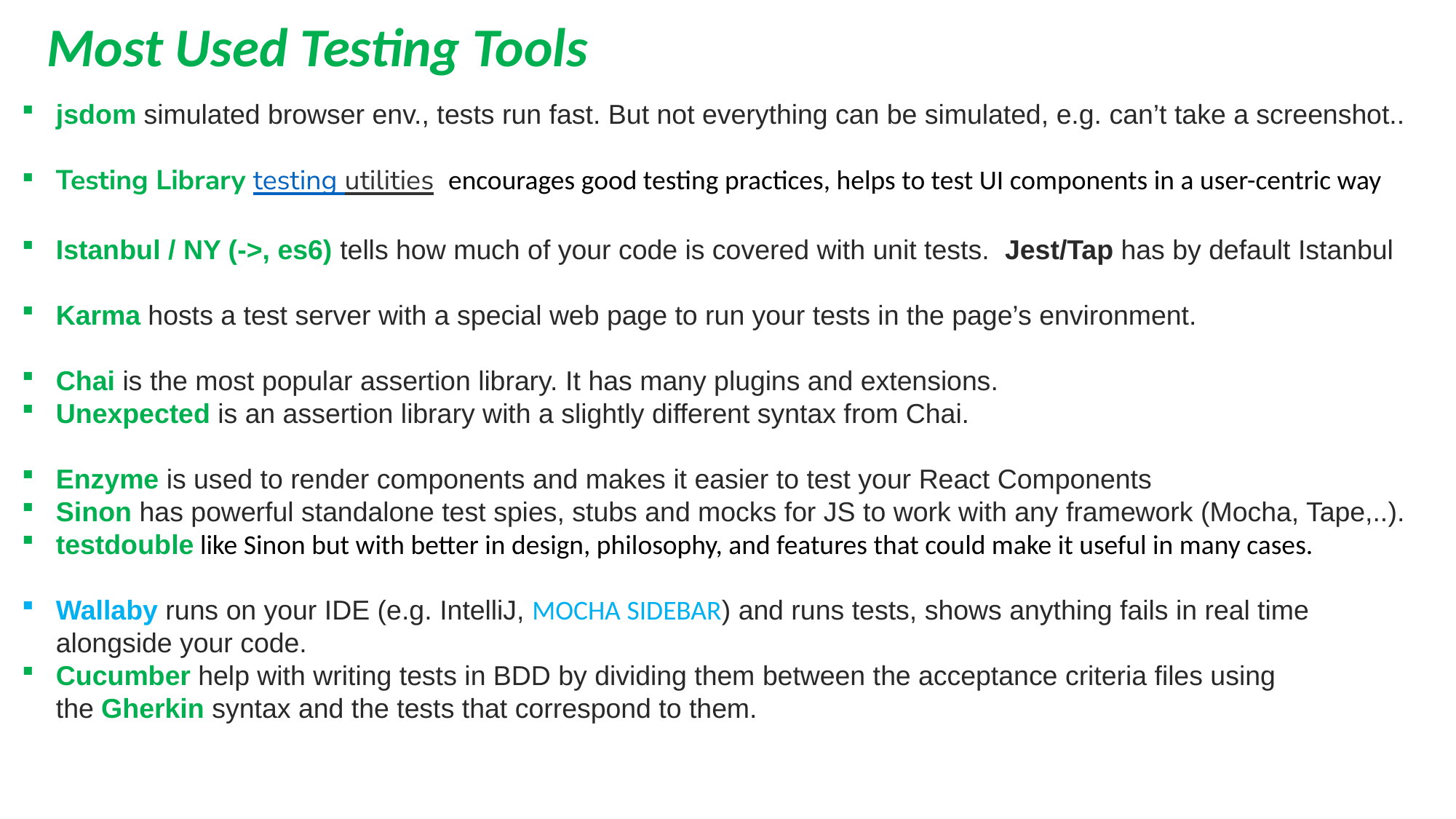

Most Used Testing Tools
jsdom simulated browser env., tests run fast. But not everything can be simulated, e.g. can’t take a screenshot..

Testing Library testing utilities  encourages good testing practices, helps to test UI components in a user-centric way

Istanbul / NY (->, es6) tells how much of your code is covered with unit tests.  Jest/Tap has by default Istanbul

Karma hosts a test server with a special web page to run your tests in the page’s environment.

Chai is the most popular assertion library. It has many plugins and extensions.
Unexpected is an assertion library with a slightly different syntax from Chai.

Enzyme is used to render components and makes it easier to test your React Components
Sinon has powerful standalone test spies, stubs and mocks for JS to work with any framework (Mocha, Tape,..).
testdouble like Sinon but with better in design, philosophy, and features that could make it useful in many cases.

Wallaby runs on your IDE (e.g. IntelliJ, MOCHA SIDEBAR) and runs tests, shows anything fails in real time alongside your code.
Cucumber help with writing tests in BDD by dividing them between the acceptance criteria files using the Gherkin syntax and the tests that correspond to them.